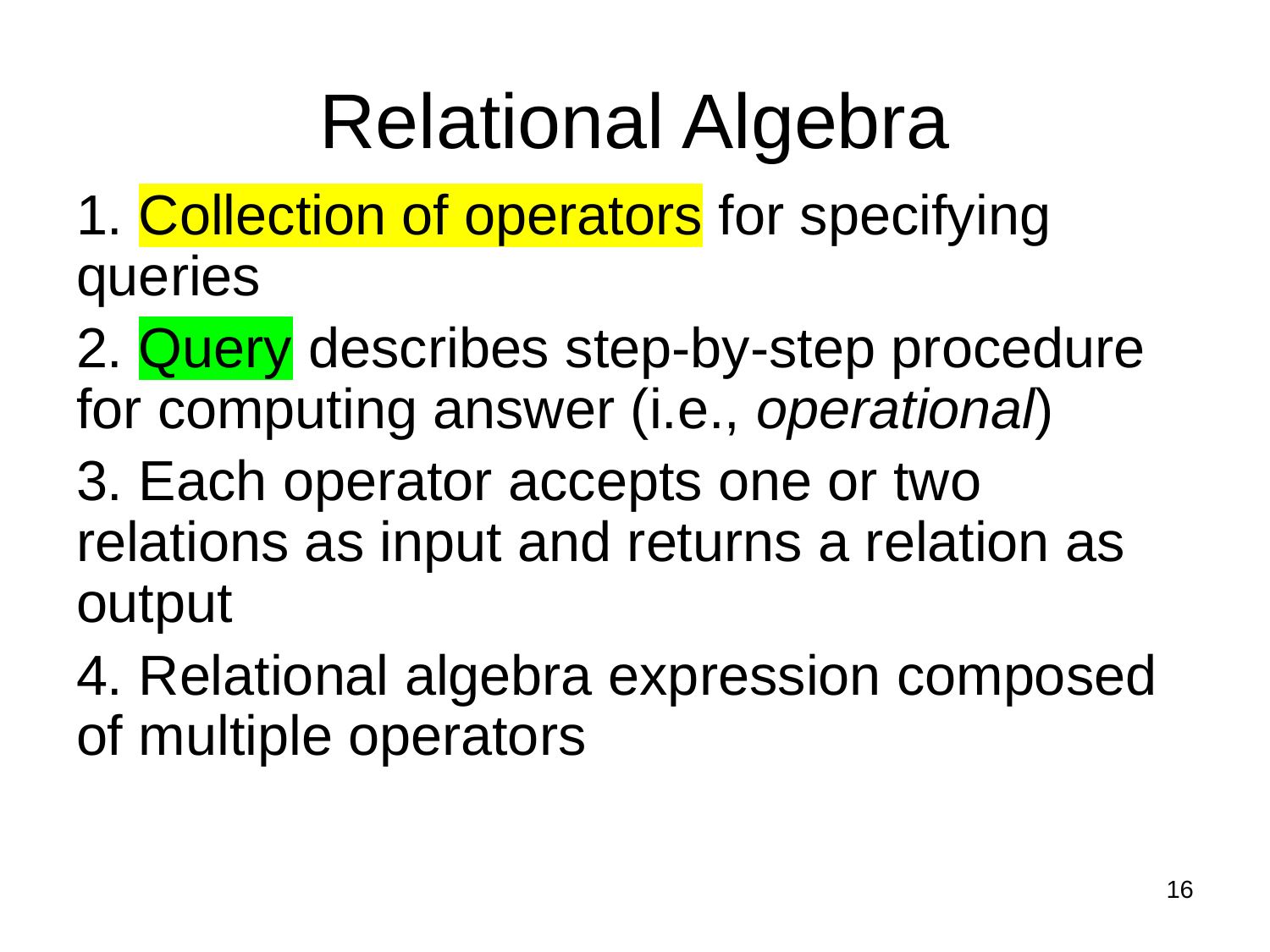

# Relational Algebra
1. Collection of operators for specifying queries
2. Query describes step-by-step procedure for computing answer (i.e., operational)
3. Each operator accepts one or two relations as input and returns a relation as output
4. Relational algebra expression composed of multiple operators
16